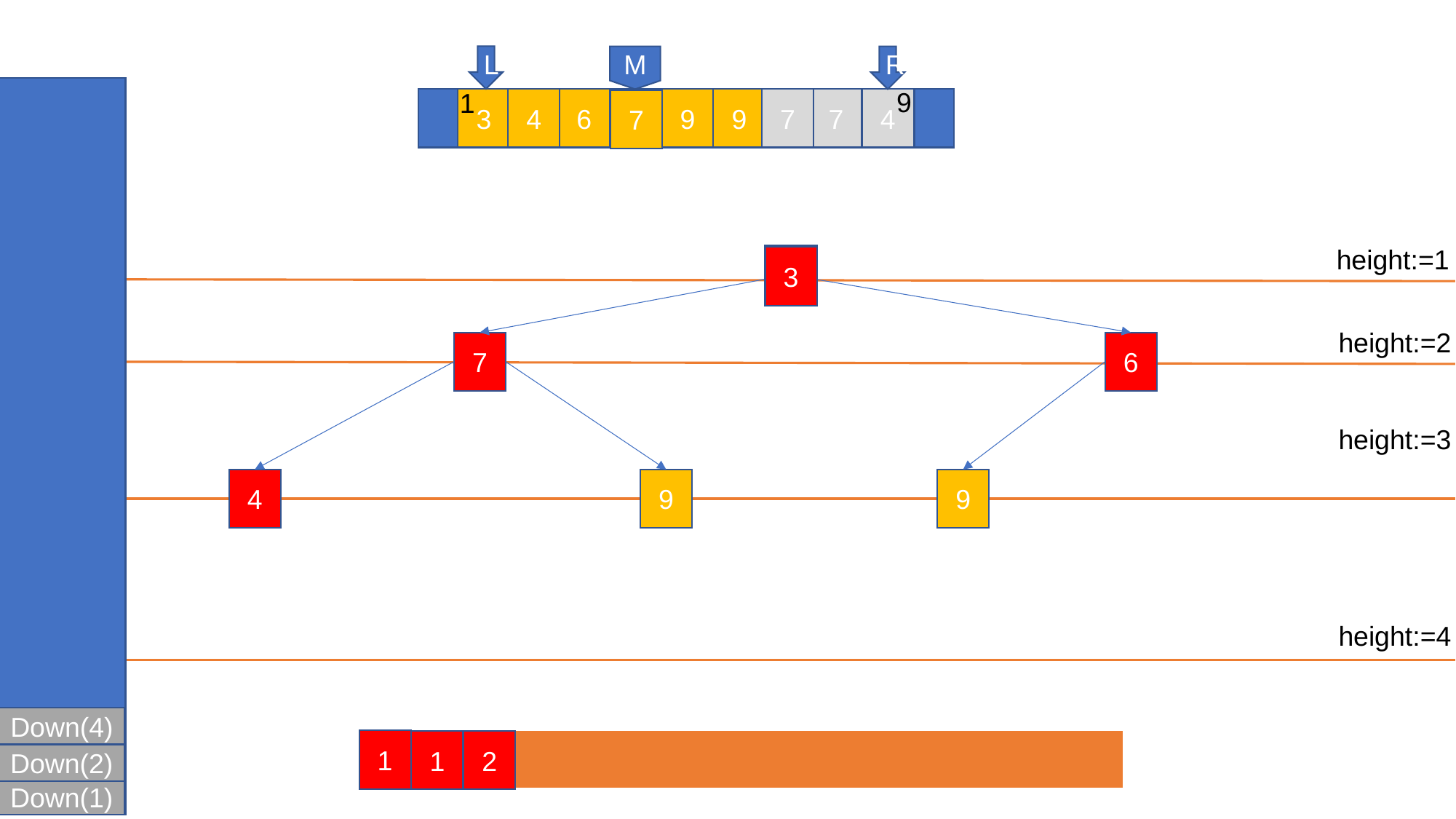

L
M
R

9
1
4

3

7
6
4
9
9
7
7
4

7
height:=1
2
3
height:=2
7
6
height:=3
4
9
9
height:=4
Down(4)

1
1
2
Down(2)
Down(1)